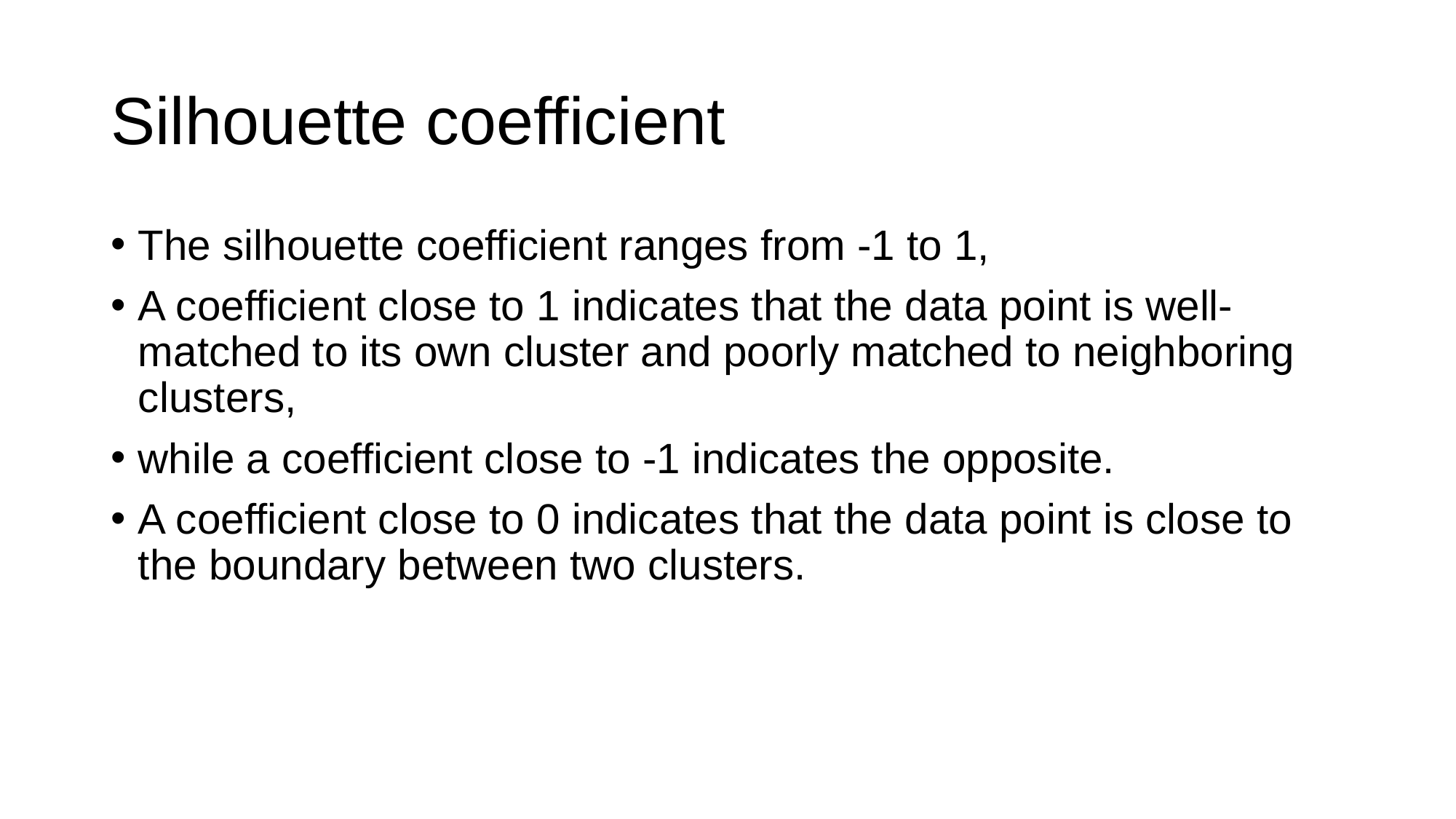

# Silhouette coefficient
The silhouette coefficient ranges from -1 to 1,
A coefficient close to 1 indicates that the data point is well-matched to its own cluster and poorly matched to neighboring clusters,
while a coefficient close to -1 indicates the opposite.
A coefficient close to 0 indicates that the data point is close to the boundary between two clusters.